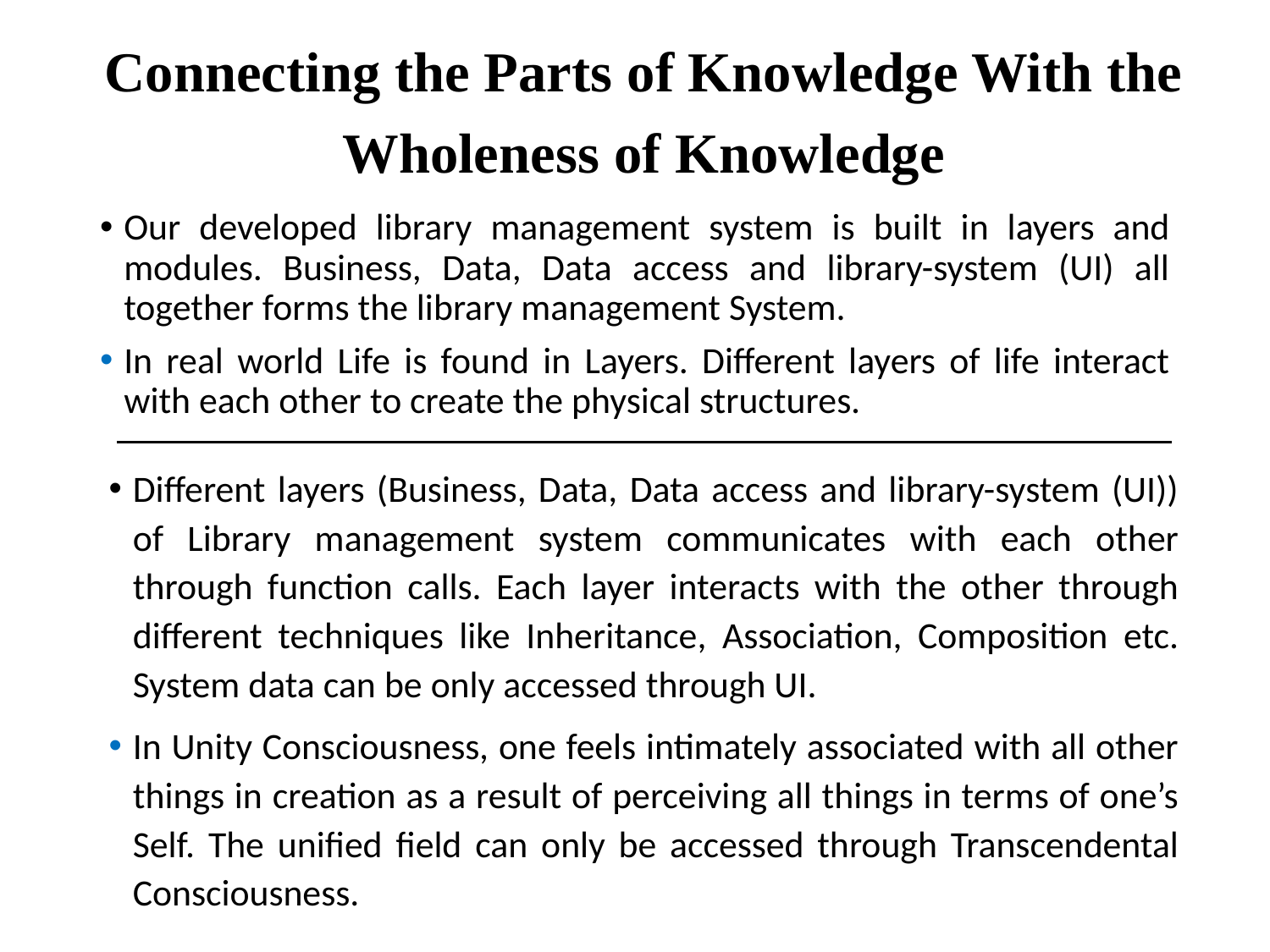

# Connecting the Parts of Knowledge With the Wholeness of Knowledge
Our developed library management system is built in layers and modules. Business, Data, Data access and library-system (UI) all together forms the library management System.
In real world Life is found in Layers. Different layers of life interact with each other to create the physical structures.
Different layers (Business, Data, Data access and library-system (UI)) of Library management system communicates with each other through function calls. Each layer interacts with the other through different techniques like Inheritance, Association, Composition etc. System data can be only accessed through UI.
In Unity Consciousness, one feels intimately associated with all other things in creation as a result of perceiving all things in terms of one’s Self. The unified field can only be accessed through Transcendental Consciousness.